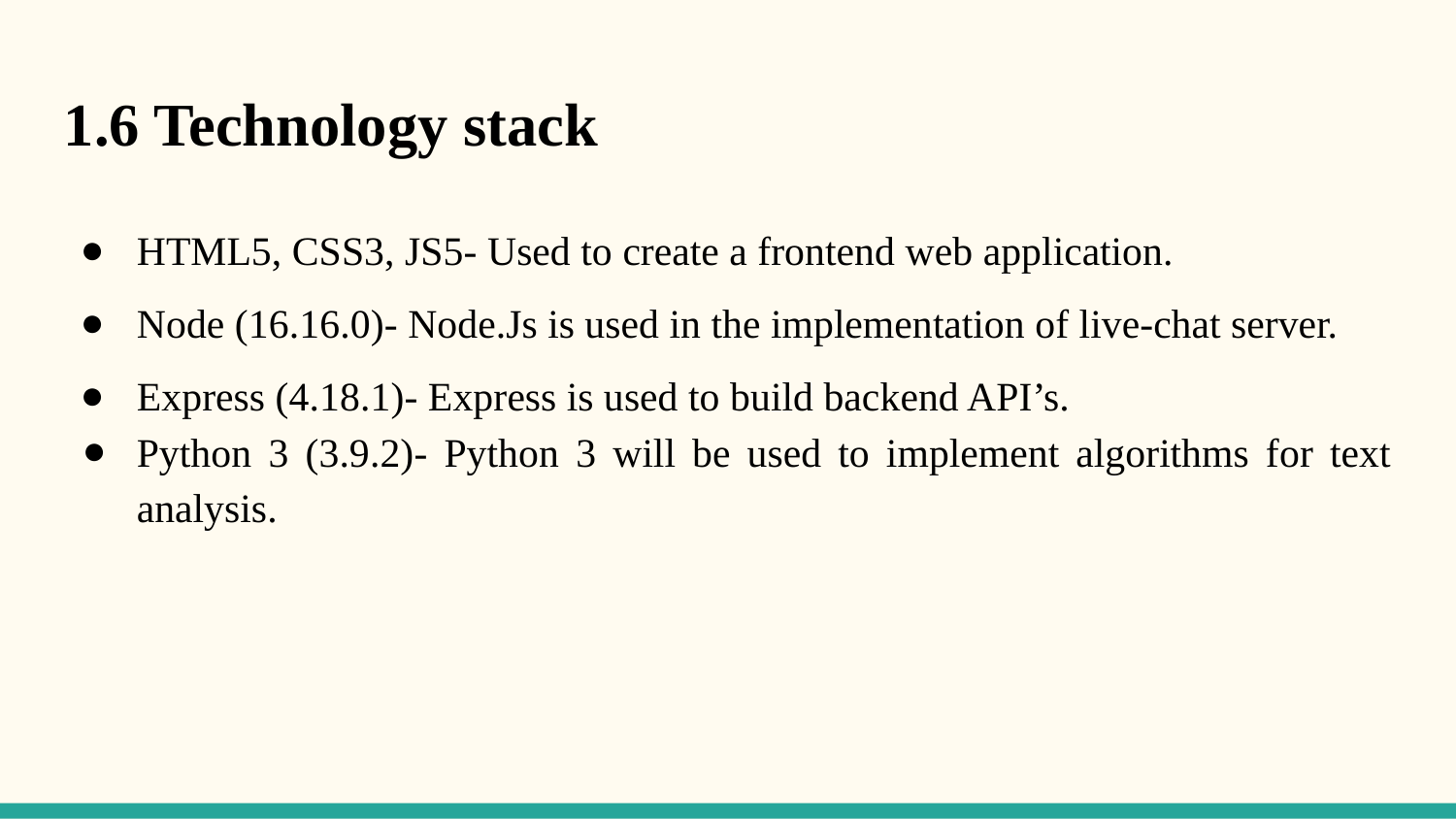

1.6 Technology stack
HTML5, CSS3, JS5- Used to create a frontend web application.
Node (16.16.0)- Node.Js is used in the implementation of live-chat server.
Express (4.18.1)- Express is used to build backend API’s.
Python 3 (3.9.2)- Python 3 will be used to implement algorithms for text analysis.